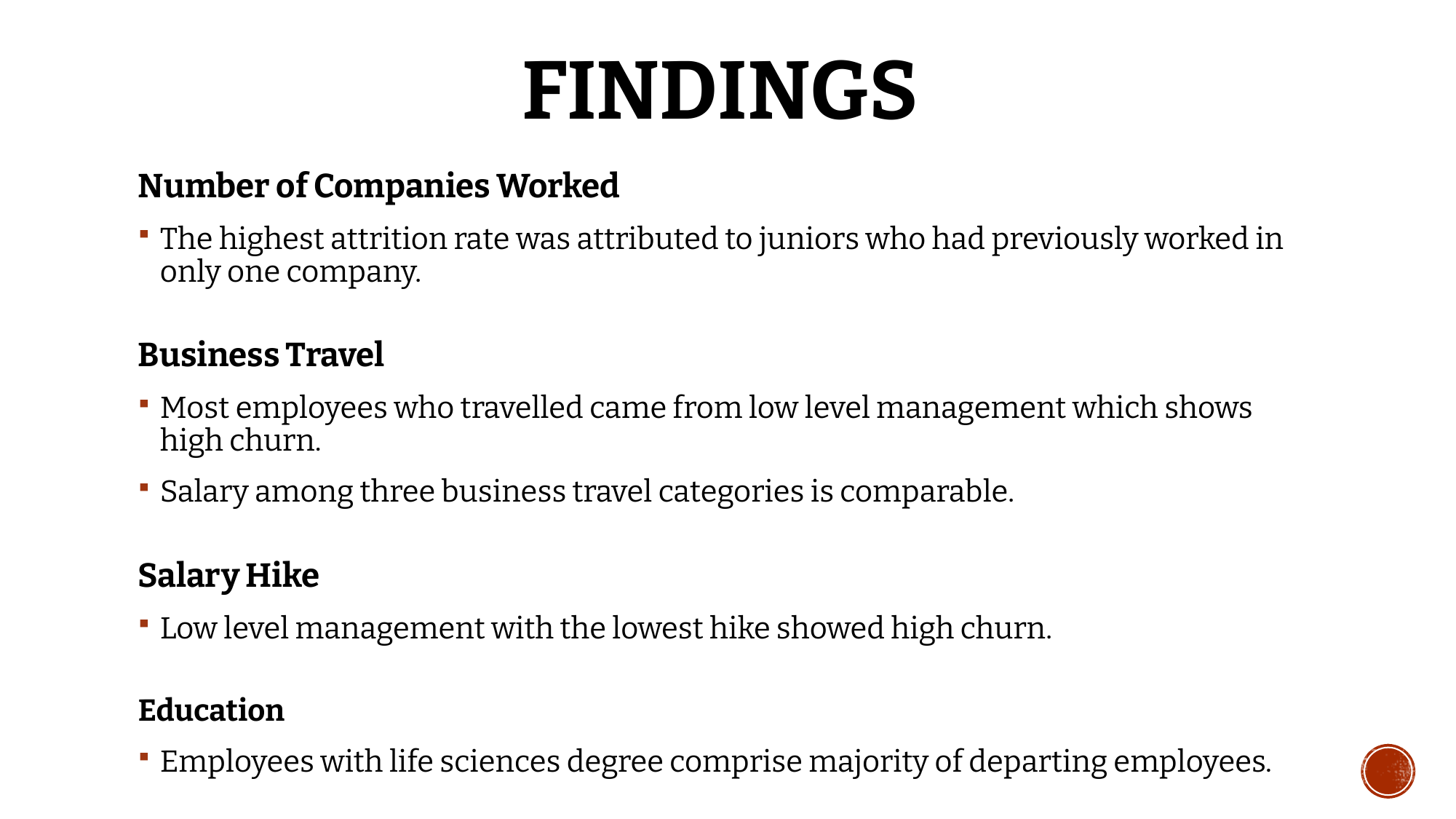

# Findings
Number of Companies Worked
The highest attrition rate was attributed to juniors who had previously worked in only one company.

Business Travel
Most employees who travelled came from low level management which shows high churn.
Salary among three business travel categories is comparable.

Salary Hike
Low level management with the lowest hike showed high churn.

Education
Employees with life sciences degree comprise majority of departing employees.